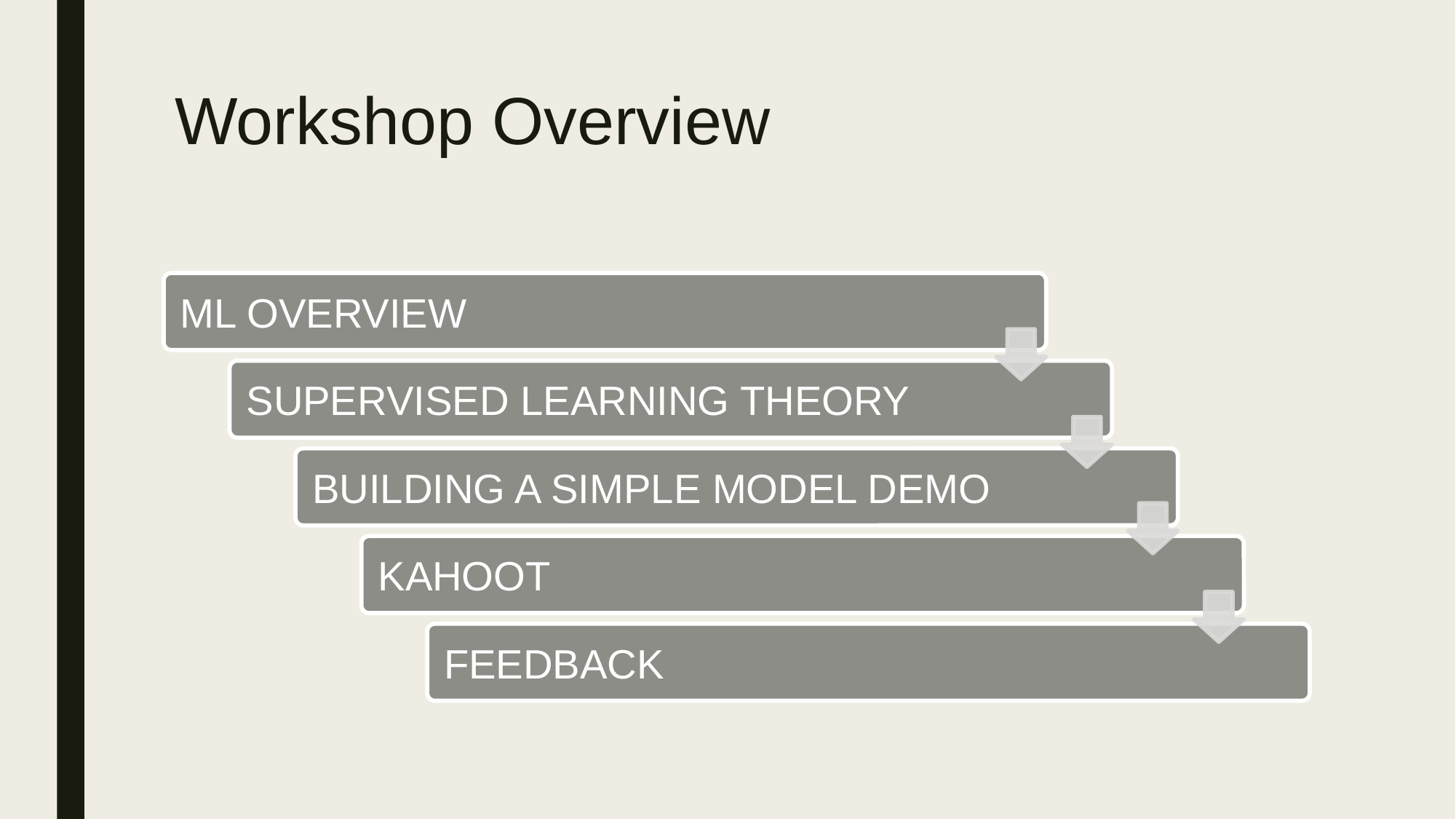

# Workshop Overview
ML Overview
Supervised Learning Theory
Building a Simple Model demo
KAHOOT
Feedback